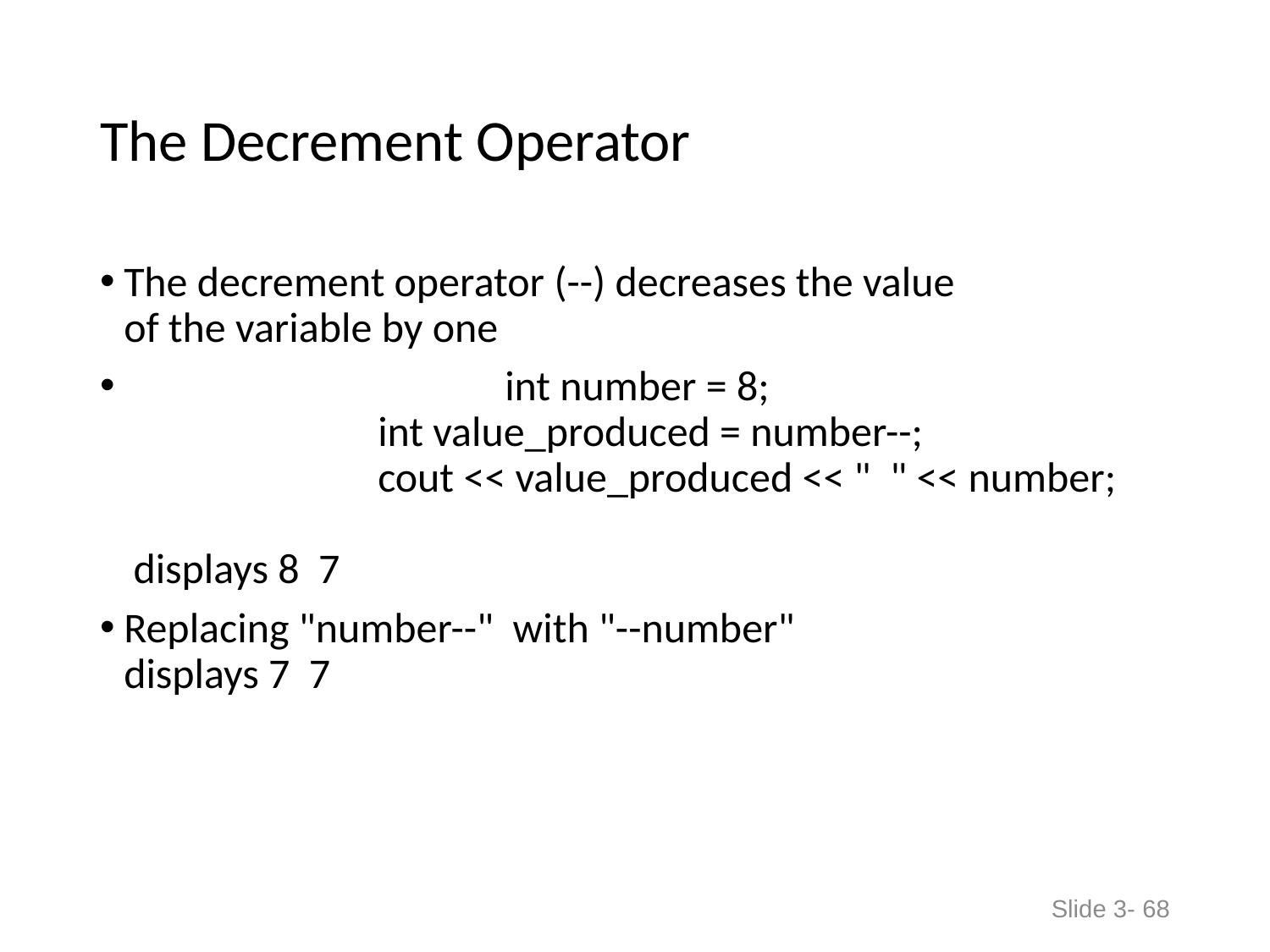

# The Decrement Operator
The decrement operator (--) decreases the value
of the variable by one
			int number = 8;
 		int value_produced = number--;
		cout << value_produced << "  " << number;
 displays 8  7
Replacing "number--"  with "--number"
displays 7  7
Slide 3- 68